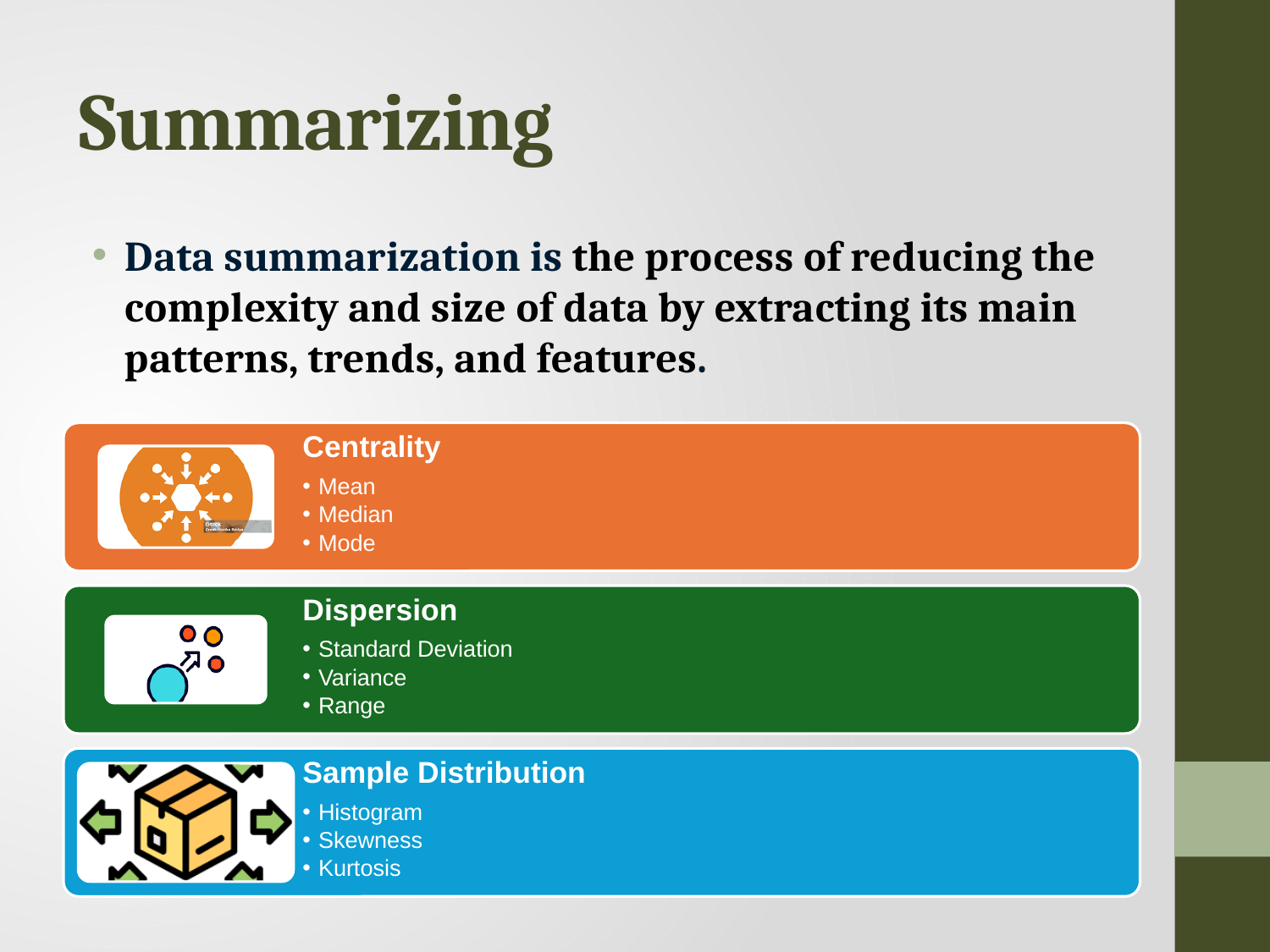

# Summarizing
Data summarization is the process of reducing the complexity and size of data by extracting its main patterns, trends, and features.

Centrality
Mean
Median
Mode

Dispersion
Standard Deviation
Variance
Range

Sample Distribution
Histogram
Skewness
Kurtosis